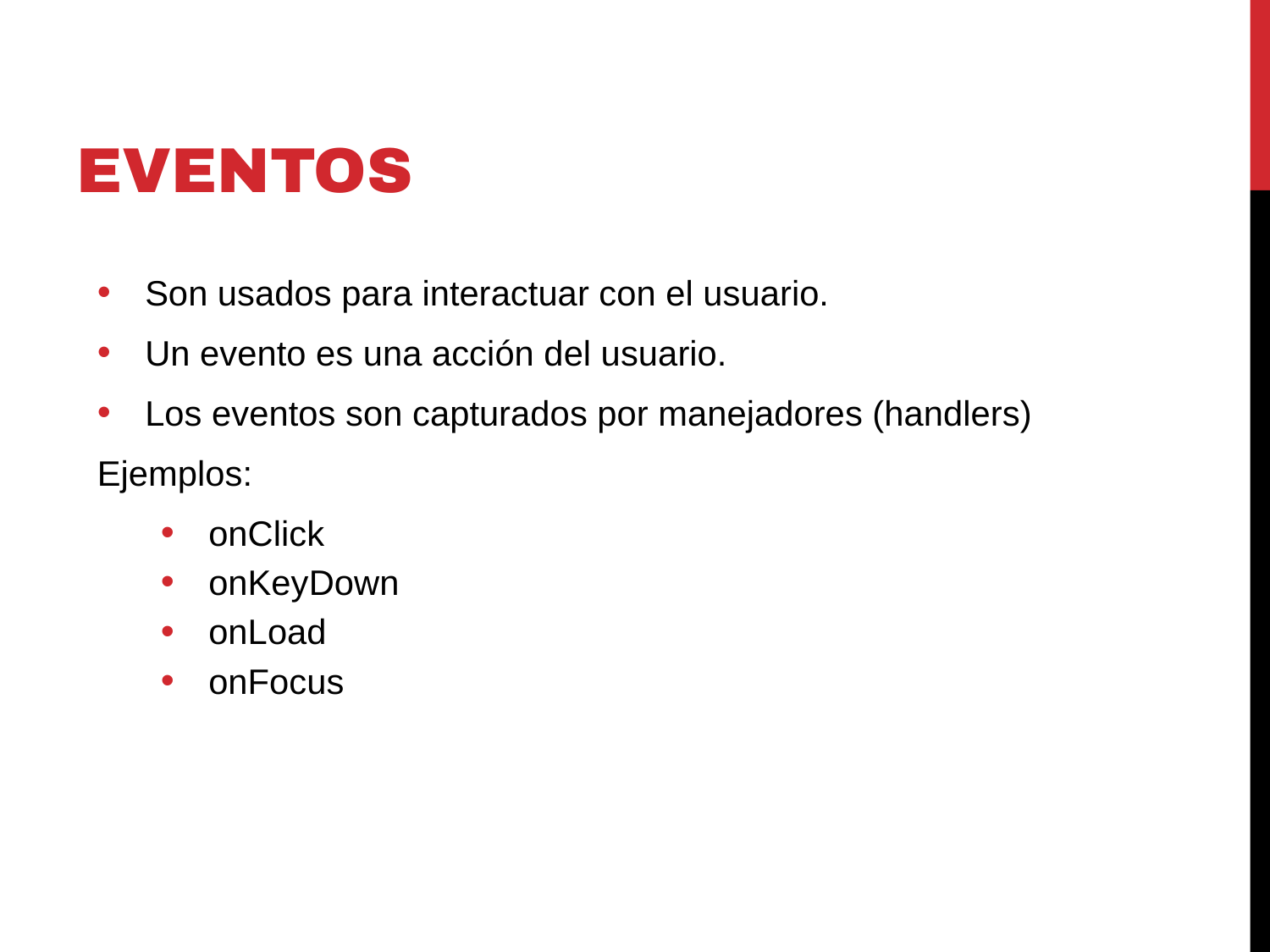

# Eventos
Son usados para interactuar con el usuario.
Un evento es una acción del usuario.
Los eventos son capturados por manejadores (handlers)
Ejemplos:
onClick
onKeyDown
onLoad
onFocus